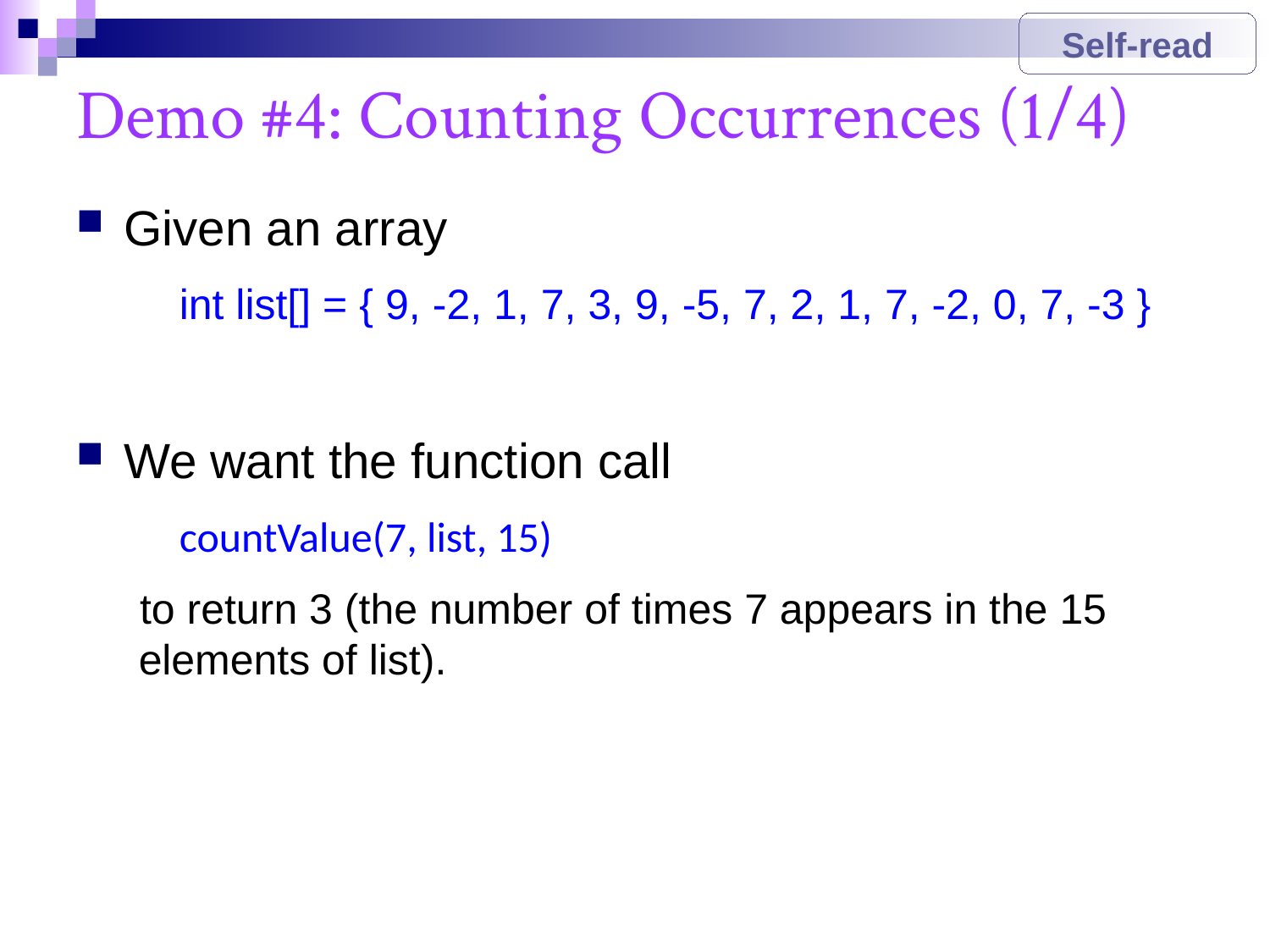

Self-read
# Demo #4: Counting Occurrences (1/4)
Given an array
	int list[] = { 9, -2, 1, 7, 3, 9, -5, 7, 2, 1, 7, -2, 0, 7, -3 }

We want the function call
	countValue(7, list, 15)
to return 3 (the number of times 7 appears in the 15 elements of list).